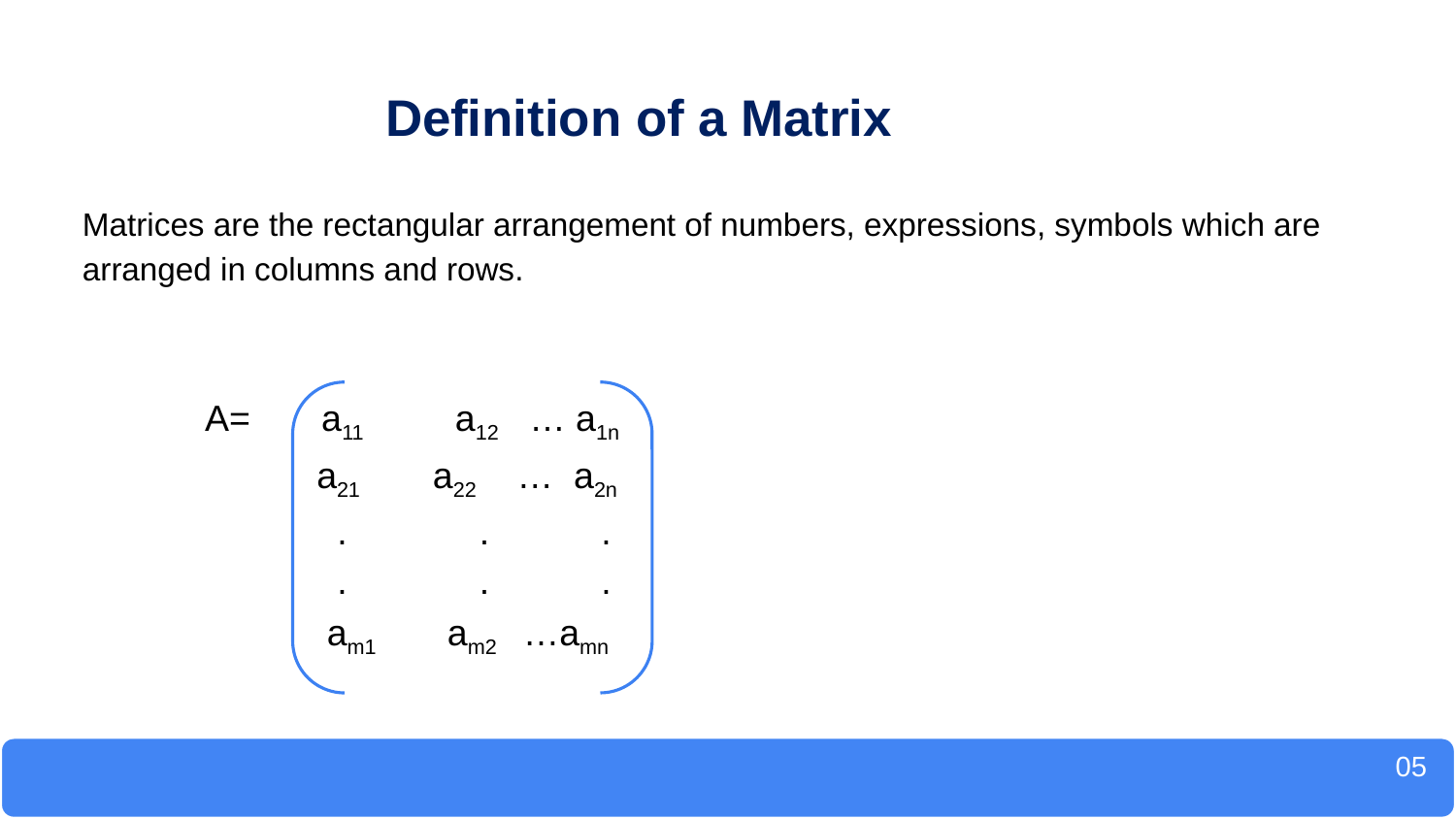

# Definition of a Matrix
Matrices are the rectangular arrangement of numbers, expressions, symbols which are arranged in columns and rows.

            A=       a11         a12   … a1n
                       a21        a22    …  a2n
                         .             .           .
                         .             .           .
                        am1       am2   …amn

                                                                                                                                                                            05